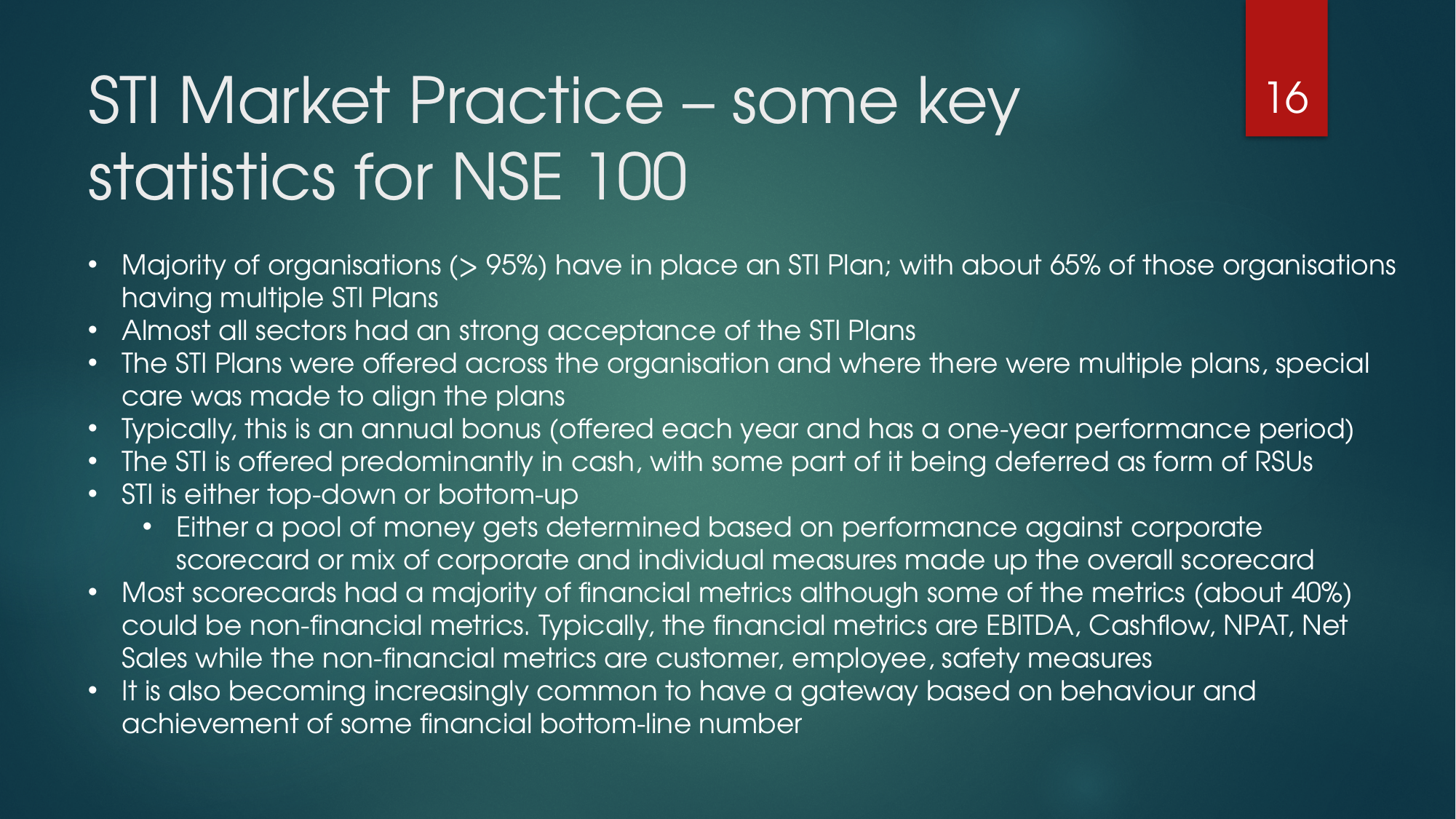

16
# STI Market Practice – some key statistics for NSE 100
Majority of organisations (> 95%) have in place an STI Plan; with about 65% of those organisations having multiple STI Plans
Almost all sectors had an strong acceptance of the STI Plans
The STI Plans were offered across the organisation and where there were multiple plans, special care was made to align the plans
Typically, this is an annual bonus (offered each year and has a one-year performance period)
The STI is offered predominantly in cash, with some part of it being deferred as form of RSUs
STI is either top-down or bottom-up
Either a pool of money gets determined based on performance against corporate scorecard or mix of corporate and individual measures made up the overall scorecard
Most scorecards had a majority of financial metrics although some of the metrics (about 40%) could be non-financial metrics. Typically, the financial metrics are EBITDA, Cashflow, NPAT, Net Sales while the non-financial metrics are customer, employee, safety measures
It is also becoming increasingly common to have a gateway based on behaviour and achievement of some financial bottom-line number